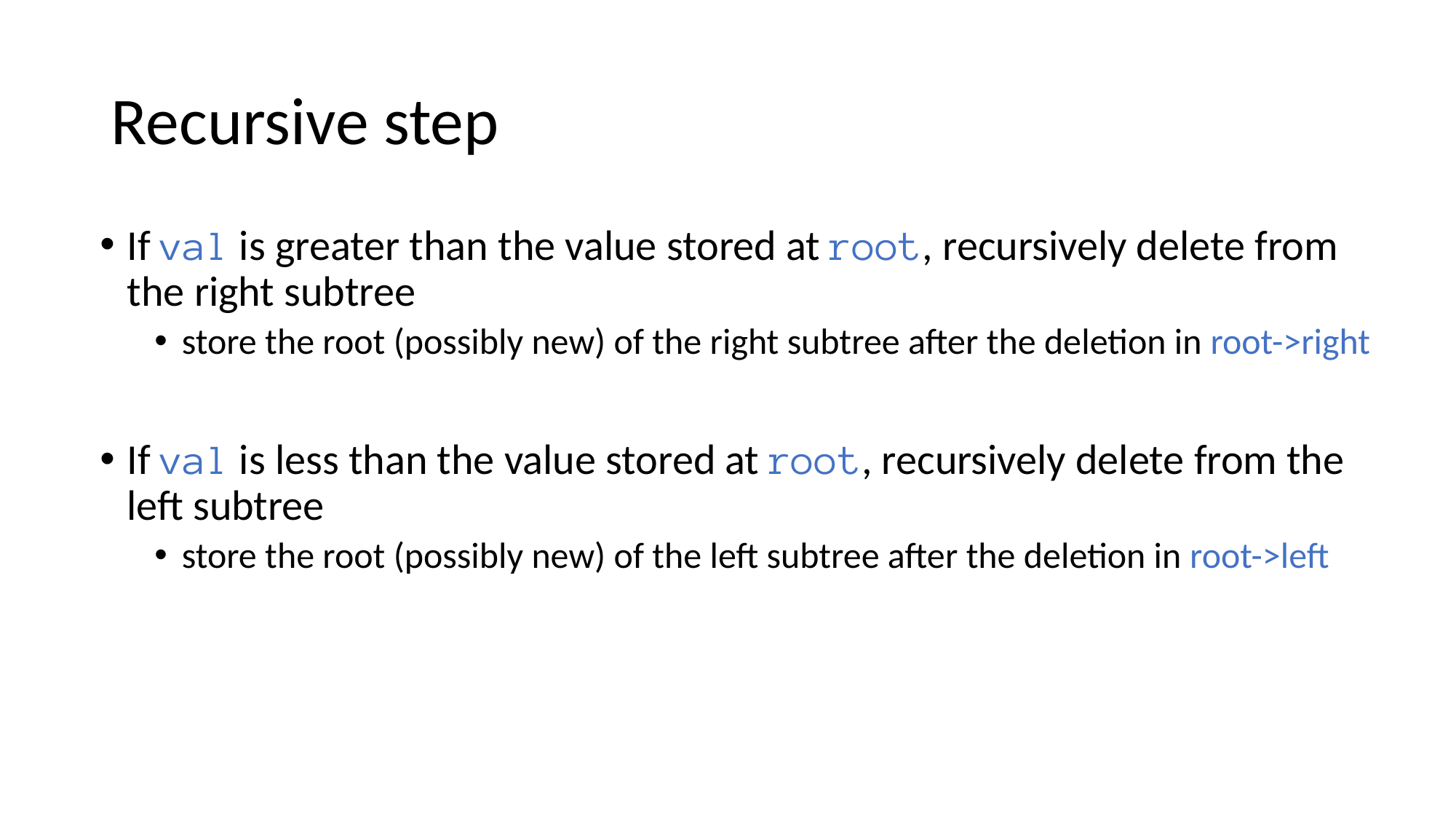

# Recursive step
If val is greater than the value stored at root, recursively delete from the right subtree
store the root (possibly new) of the right subtree after the deletion in root->right

If val is less than the value stored at root, recursively delete from the left subtree
store the root (possibly new) of the left subtree after the deletion in root->left